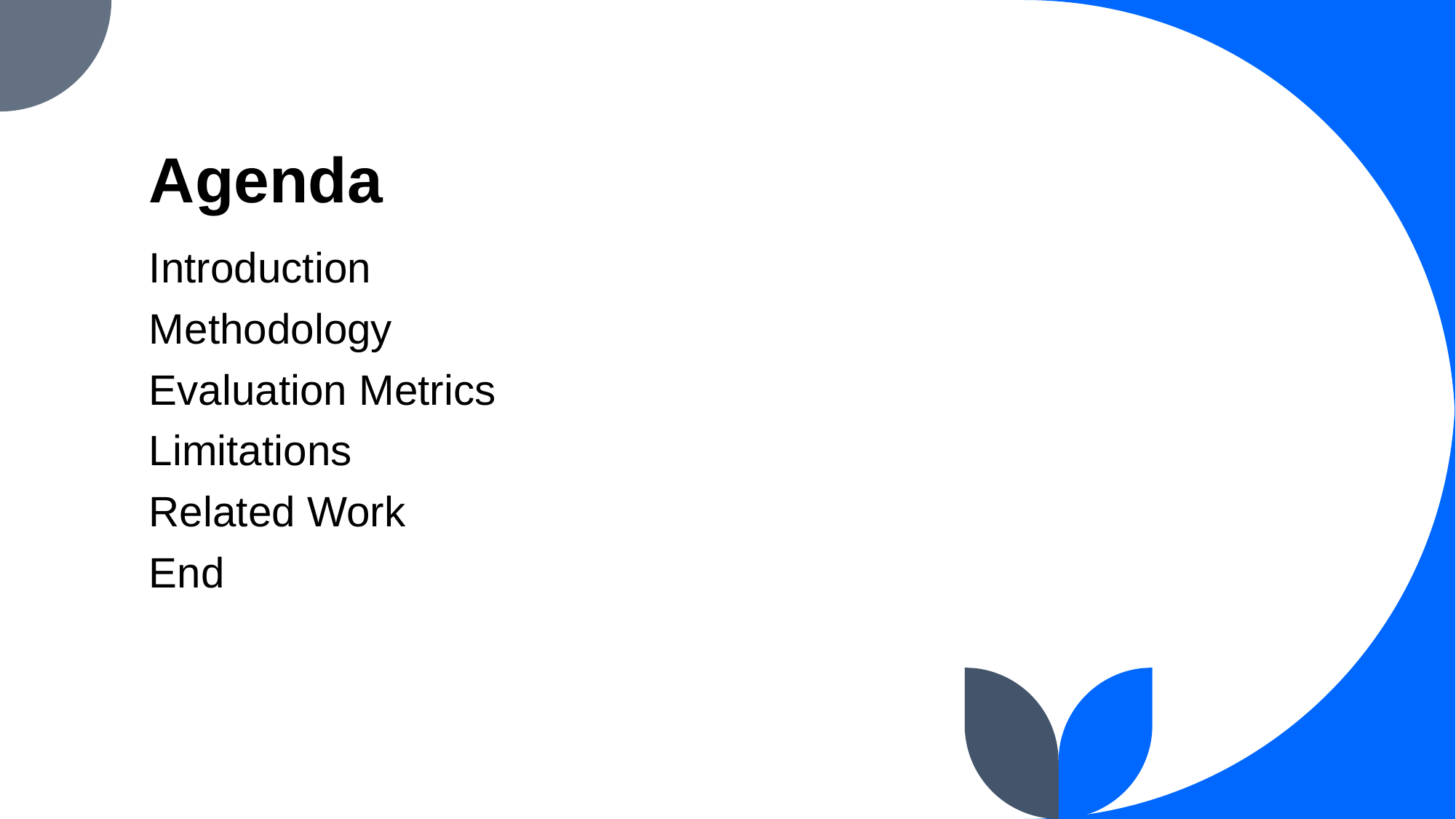

# Agenda
Introduction
Methodology
Evaluation Metrics
Limitations
Related Work
End